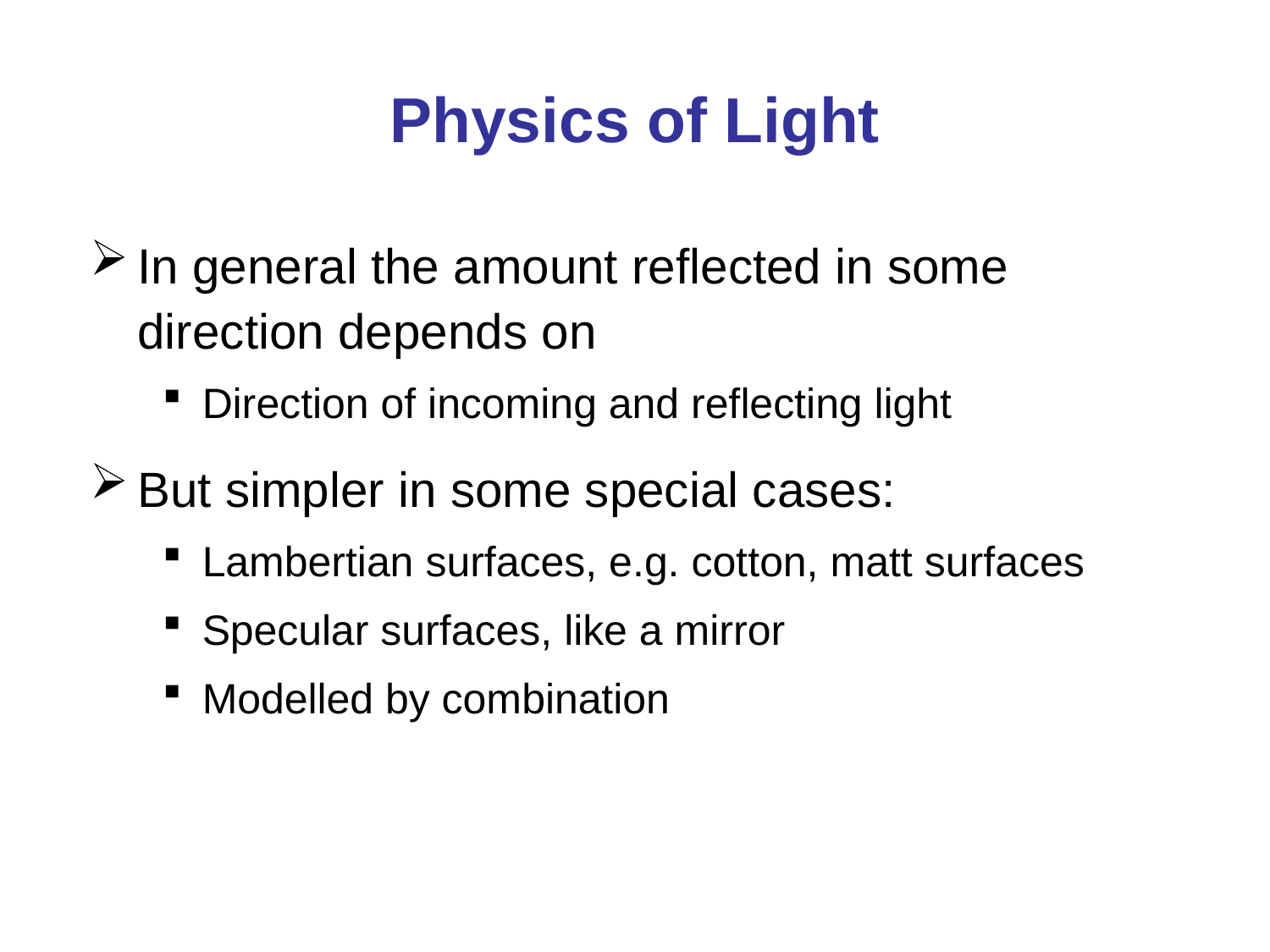

# Physics of Light
In general the amount reflected in some direction depends on
Direction of incoming and reflecting light
But simpler in some special cases:
Lambertian surfaces, e.g. cotton, matt surfaces
Specular surfaces, like a mirror
Modelled by combination